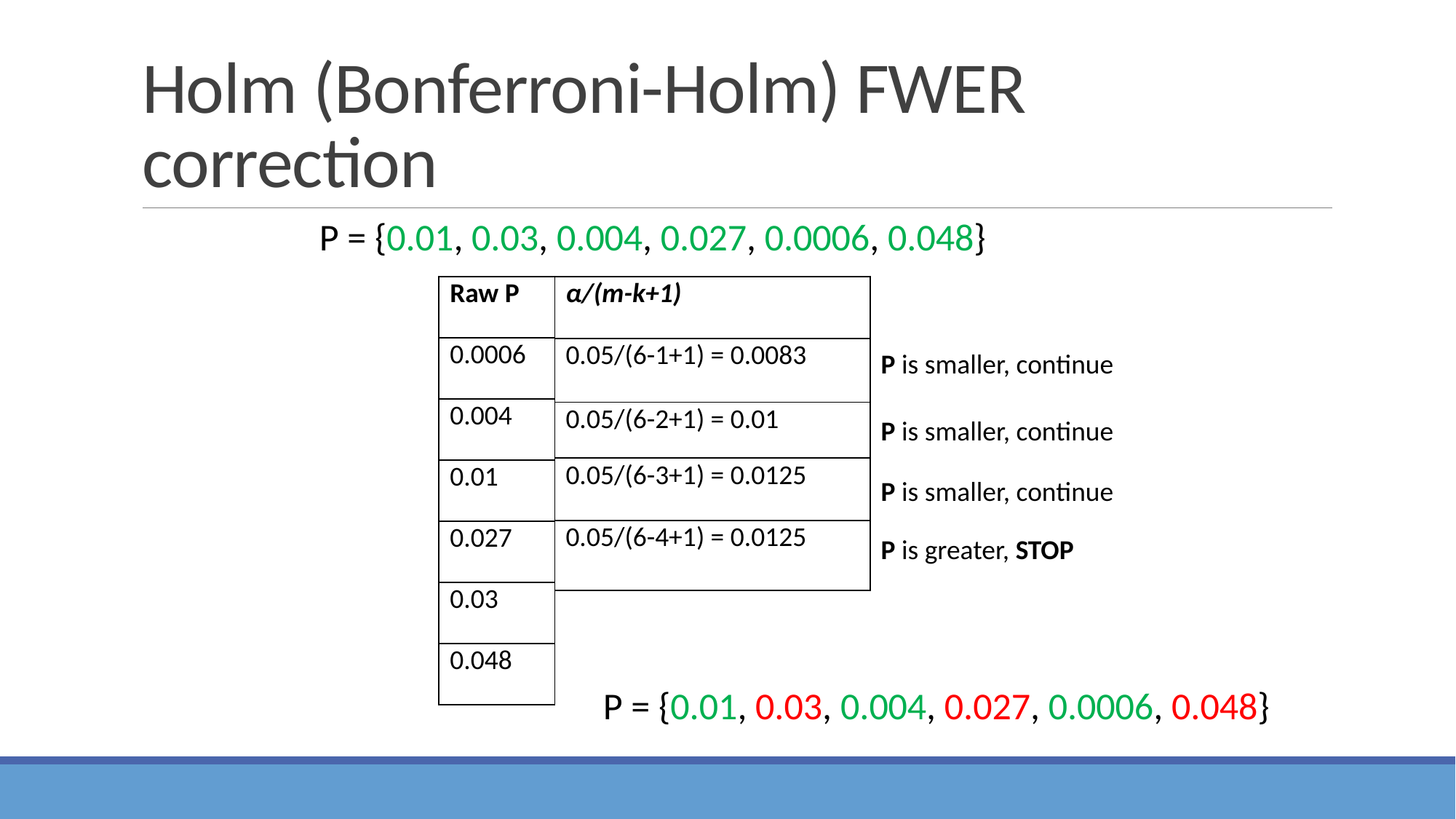

# Holm (Bonferroni-Holm) FWER correction
P = {0.01, 0.03, 0.004, 0.027, 0.0006, 0.048}
| Raw P |
| --- |
| 0.0006 |
| 0.004 |
| 0.01 |
| 0.027 |
| 0.03 |
| 0.048 |
| α/(m-k+1) |
| --- |
| 0.05/(6-1+1) = 0.0083 |
| 0.05/(6-2+1) = 0.01 |
| 0.05/(6-3+1) = 0.0125 |
| 0.05/(6-4+1) = 0.0125 |
P is smaller, continue
P is smaller, continue
P is smaller, continue
P is greater, STOP
P = {0.01, 0.03, 0.004, 0.027, 0.0006, 0.048}